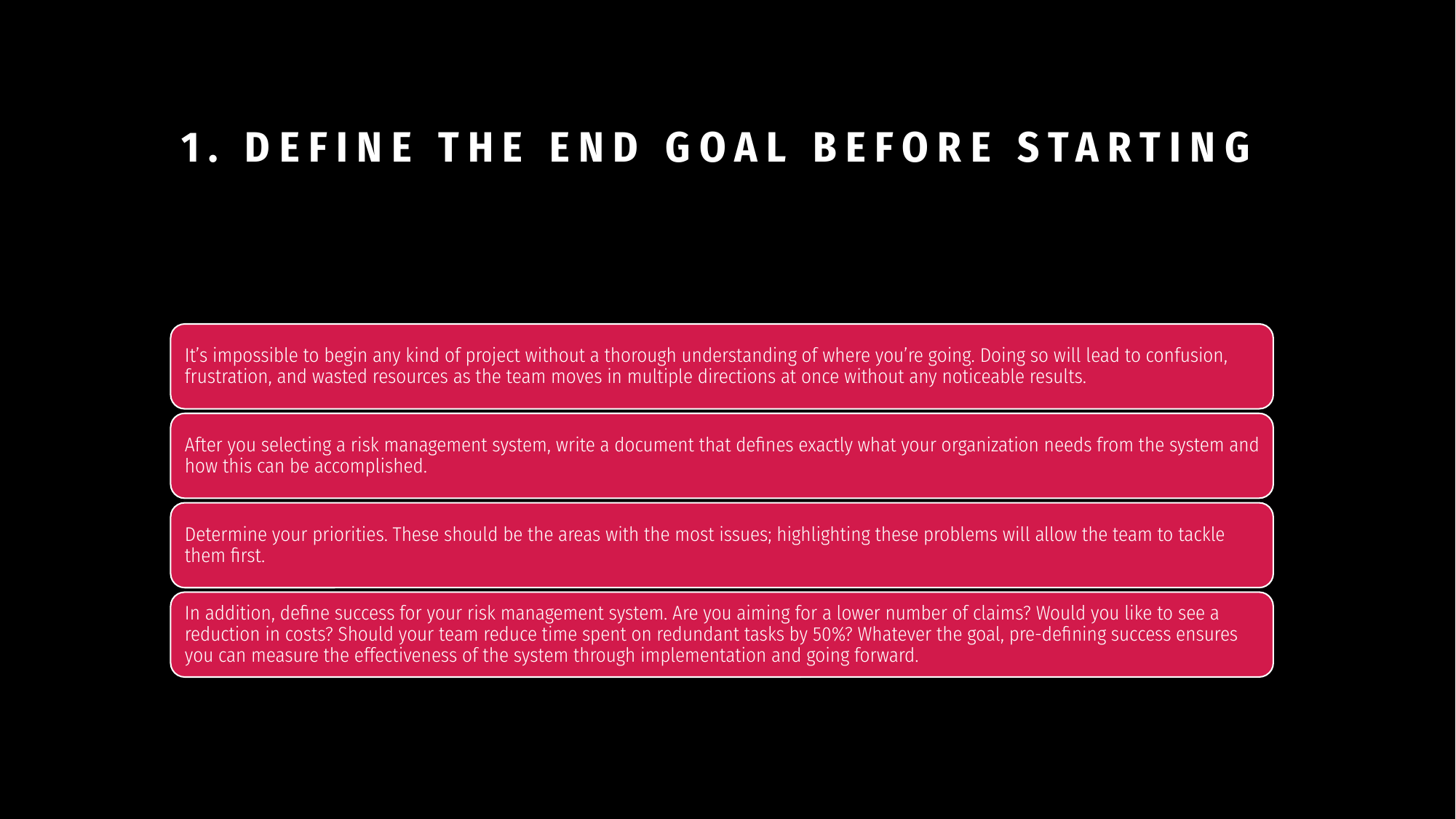

# 1. Define the end goal before starting
It’s impossible to begin any kind of project without a thorough understanding of where you’re going. Doing so will lead to confusion, frustration, and wasted resources as the team moves in multiple directions at once without any noticeable results.
After you selecting a risk management system, write a document that defines exactly what your organization needs from the system and how this can be accomplished.
Determine your priorities. These should be the areas with the most issues; highlighting these problems will allow the team to tackle them first.
In addition, define success for your risk management system. Are you aiming for a lower number of claims? Would you like to see a reduction in costs? Should your team reduce time spent on redundant tasks by 50%? Whatever the goal, pre-defining success ensures you can measure the effectiveness of the system through implementation and going forward.